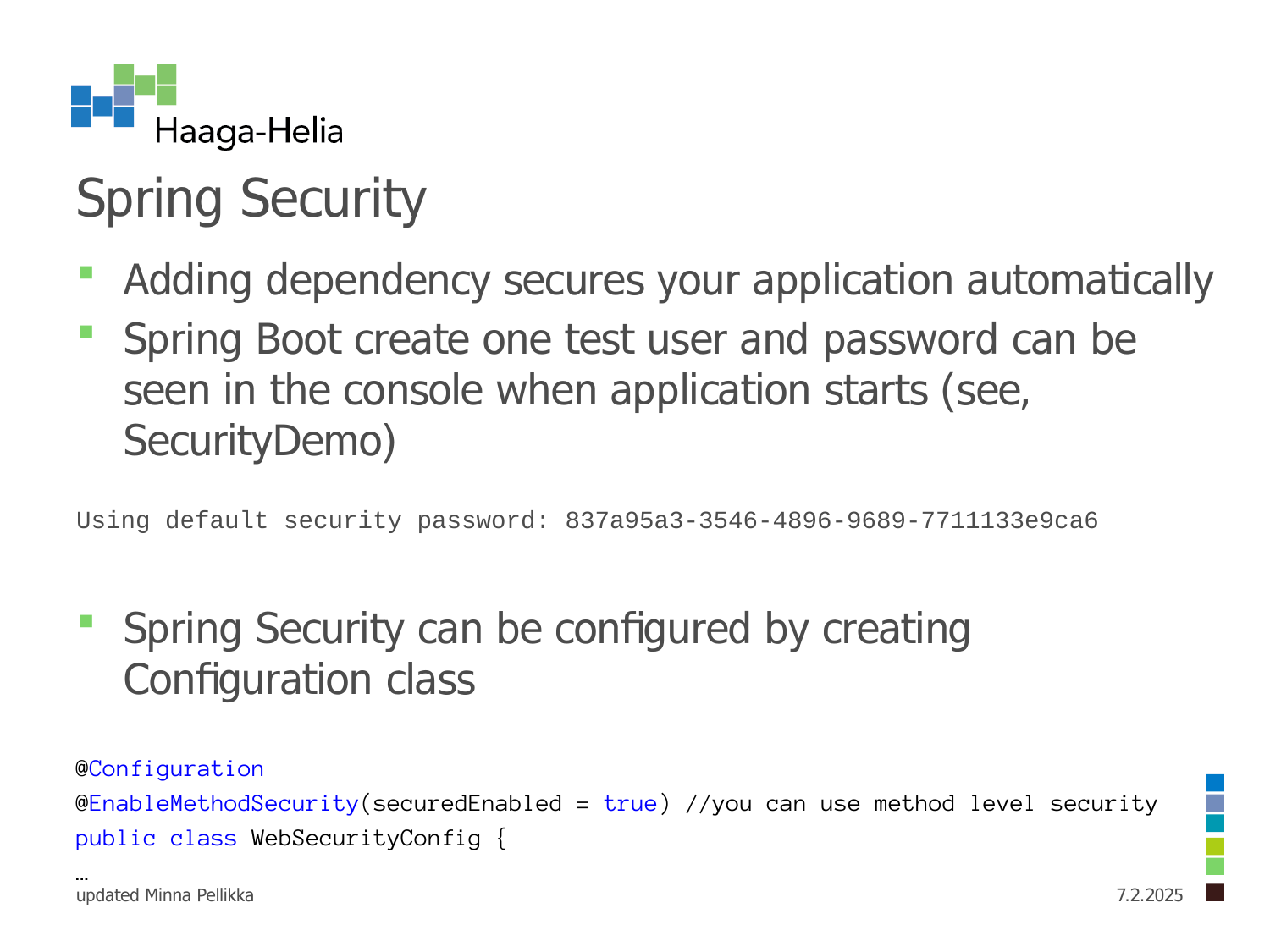

# Spring Security
Adding dependency secures your application automatically
Spring Boot create one test user and password can be seen in the console when application starts (see, SecurityDemo)

Using default security password: 837a95a3-3546-4896-9689-7711133e9ca6

Spring Security can be configured by creating Configuration class

@Configuration
@EnableMethodSecurity(securedEnabled = true) //you can use method level security
public class WebSecurityConfig {
…

updated Minna Pellikka
7.2.2025